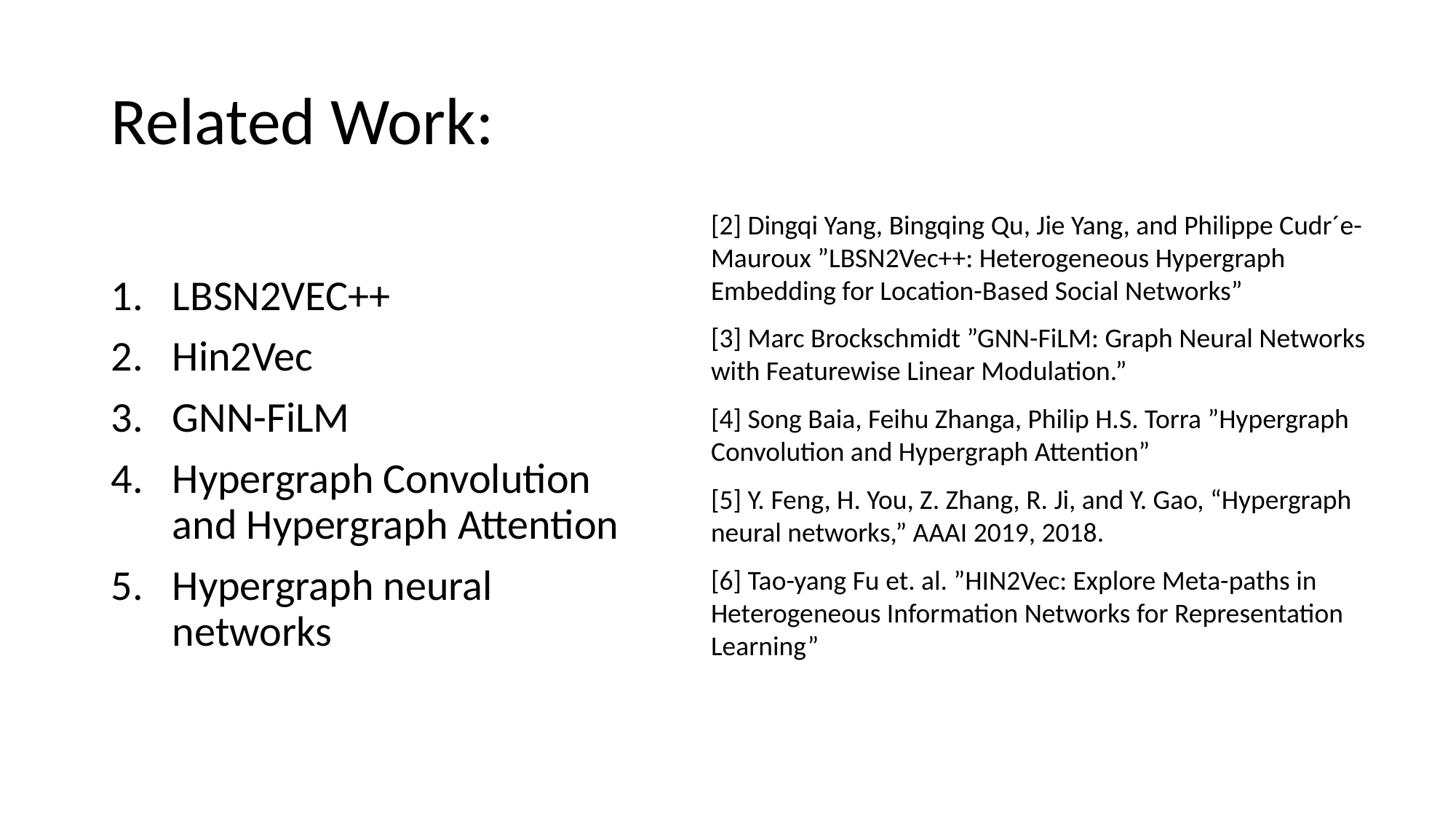

# Related Work:
[2] Dingqi Yang, Bingqing Qu, Jie Yang, and Philippe Cudr´e-Mauroux ”LBSN2Vec++: Heterogeneous Hypergraph Embedding for Location-Based Social Networks”
[3] Marc Brockschmidt ”GNN-FiLM: Graph Neural Networks with Featurewise Linear Modulation.”
[4] Song Baia, Feihu Zhanga, Philip H.S. Torra ”Hypergraph Convolution and Hypergraph Attention”
[5] Y. Feng, H. You, Z. Zhang, R. Ji, and Y. Gao, “Hypergraph neural networks,” AAAI 2019, 2018.
[6] Tao-yang Fu et. al. ”HIN2Vec: Explore Meta-paths in Heterogeneous Information Networks for Representation Learning”

LBSN2VEC++
Hin2Vec
GNN-FiLM
Hypergraph Convolution and Hypergraph Attention
Hypergraph neural networks